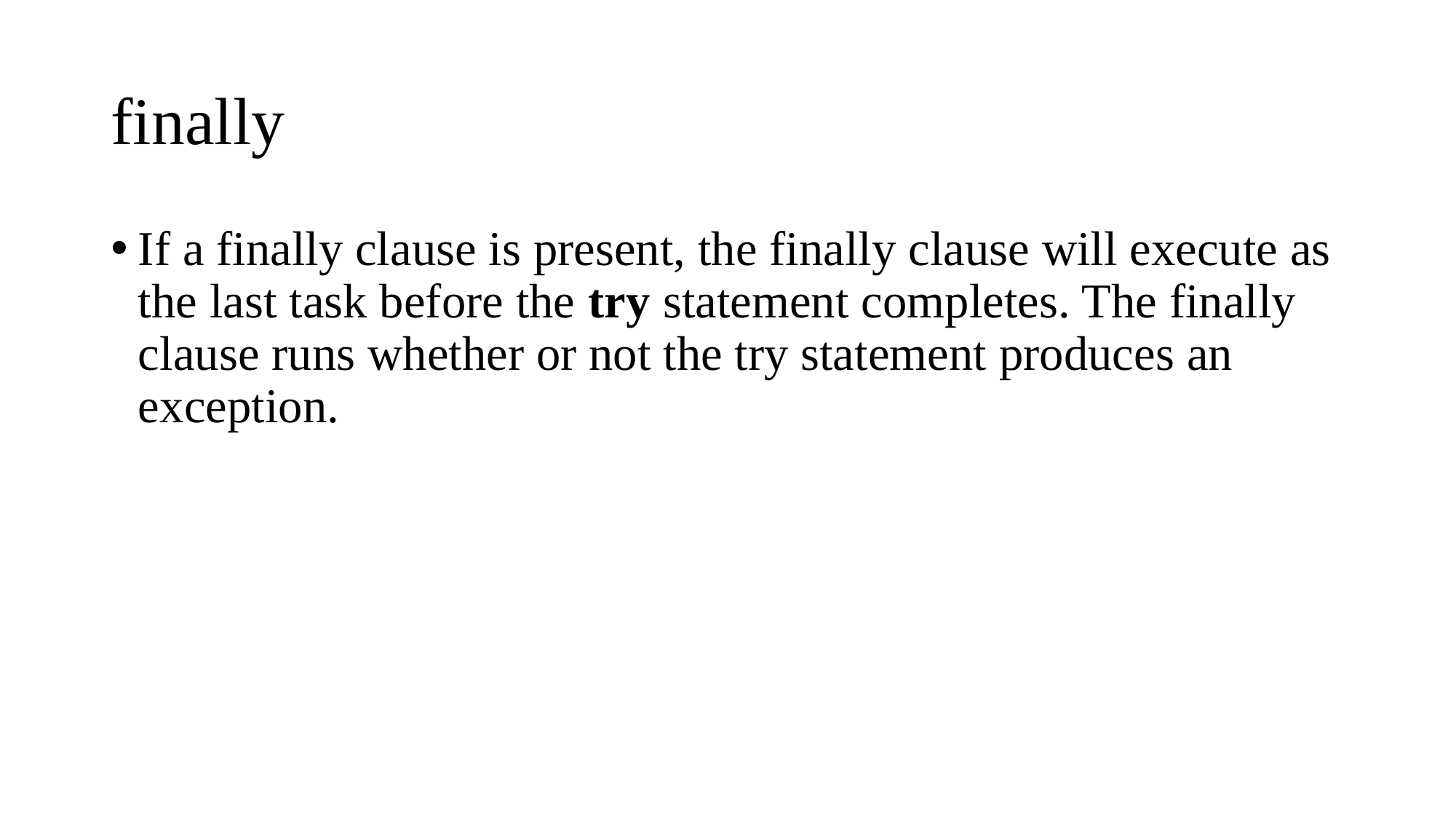

# finally
If a finally clause is present, the finally clause will execute as the last task before the try statement completes. The finally clause runs whether or not the try statement produces an exception.